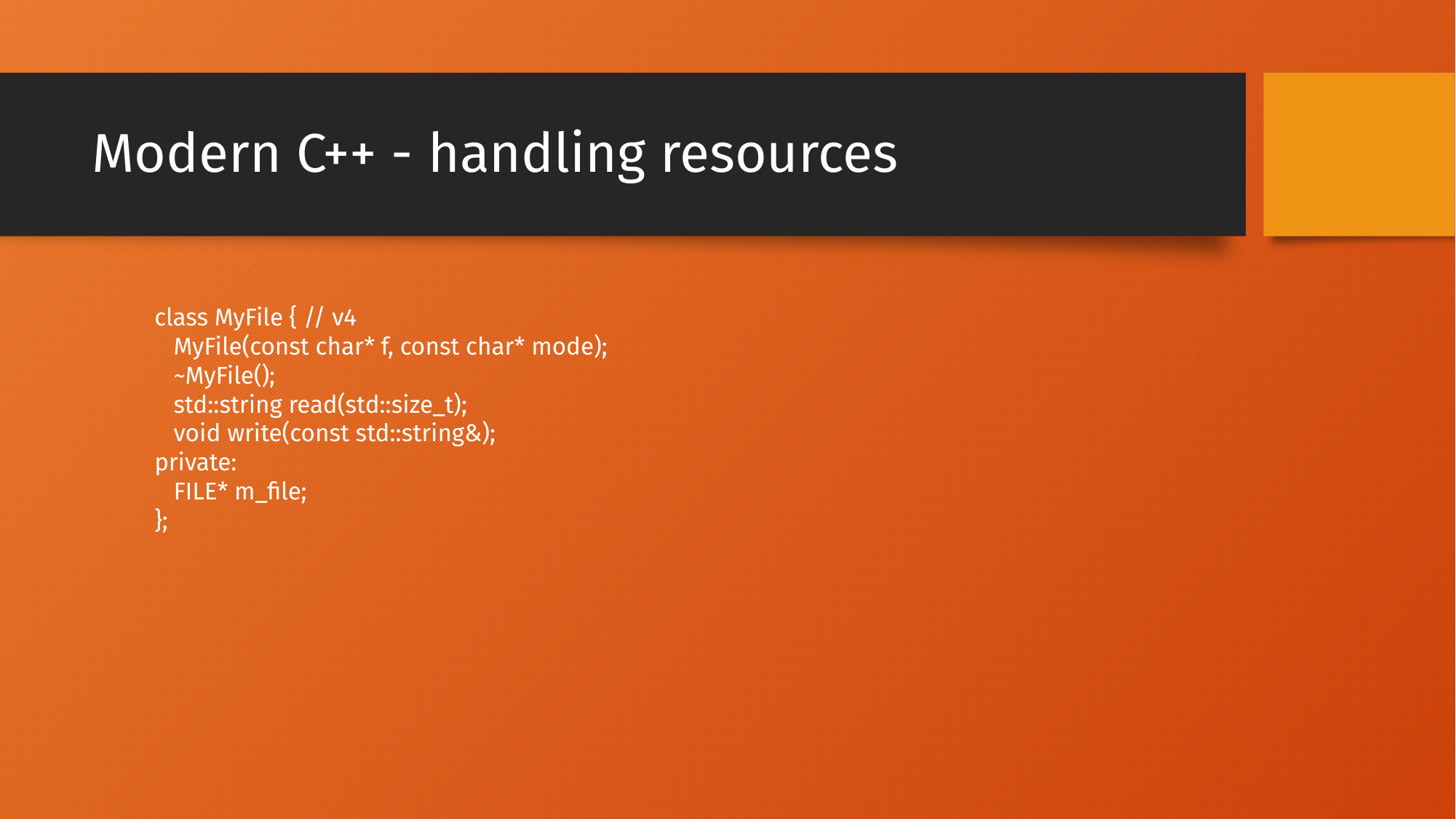

# Modern C++ - handling resources
class MyFile { // v4
   MyFile(const char* f, const char* mode);
   ~MyFile();
   std::string read(std::size_t);
   void write(const std::string&);
private:
   FILE* m_file;
};